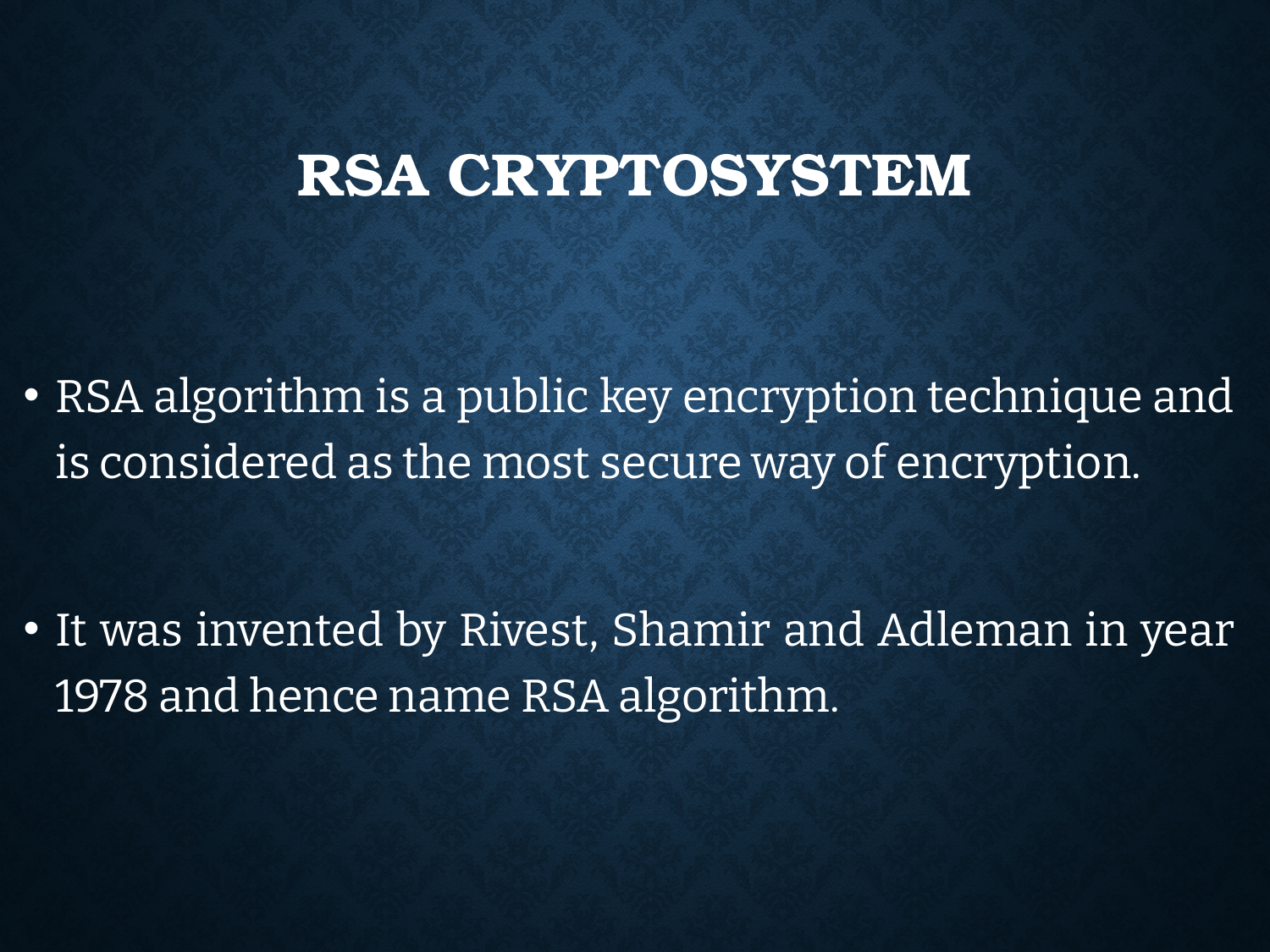

# RSA Cryptosystem
RSA algorithm is a public key encryption technique and is considered as the most secure way of encryption.

It was invented by Rivest, Shamir and Adleman in year 1978 and hence name RSA algorithm.